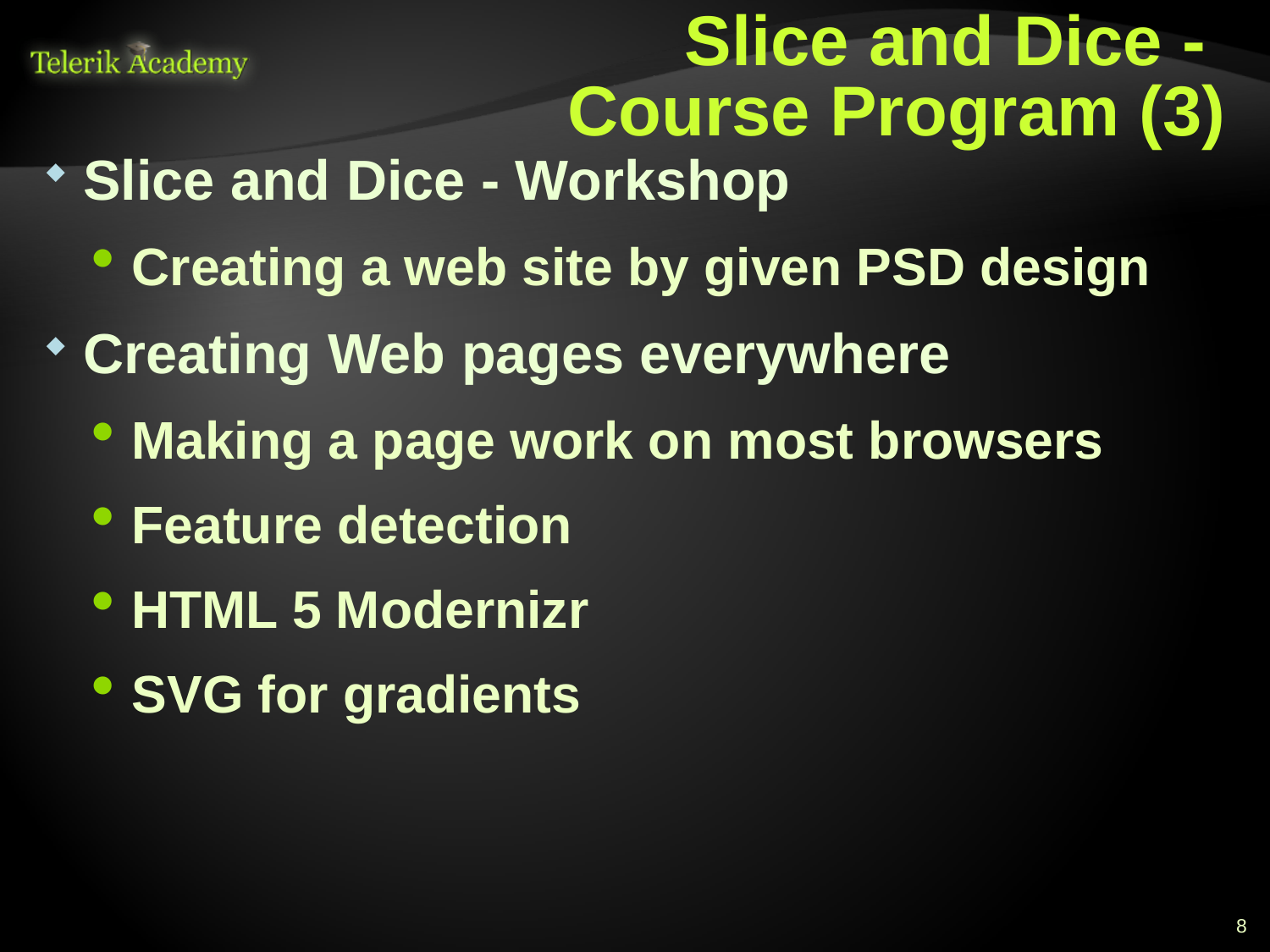

# Slice and Dice - Course Program (3)
Slice and Dice - Workshop
Creating a web site by given PSD design
Creating Web pages everywhere
Making a page work on most browsers
Feature detection
HTML 5 Modernizr
SVG for gradients
8